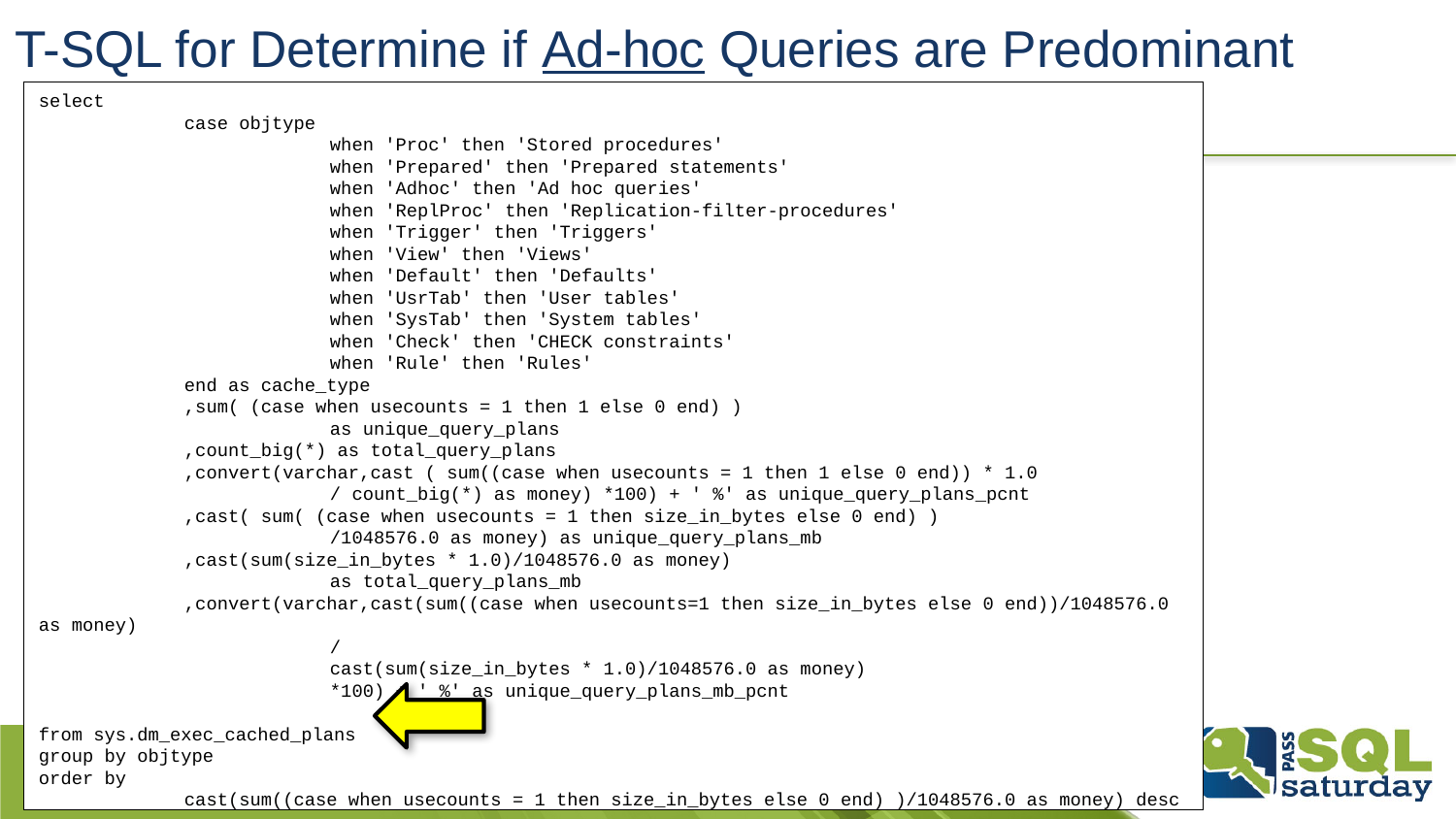

# T-SQL for Determine if Ad-hoc Queries are Predominant
select
	case objtype
		when 'Proc' then 'Stored procedures'
		when 'Prepared' then 'Prepared statements'
		when 'Adhoc' then 'Ad hoc queries'
		when 'ReplProc' then 'Replication-filter-procedures'
		when 'Trigger' then 'Triggers'
		when 'View' then 'Views'
		when 'Default' then 'Defaults'
		when 'UsrTab' then 'User tables'
		when 'SysTab' then 'System tables'
		when 'Check' then 'CHECK constraints'
		when 'Rule' then 'Rules'
	end as cache_type
	,sum( (case when usecounts = 1 then 1 else 0 end) )
		as unique_query_plans
	,count_big(*) as total_query_plans
	,convert(varchar,cast ( sum((case when usecounts = 1 then 1 else 0 end)) * 1.0
		/ count_big(*) as money) *100) + ' %' as unique_query_plans_pcnt
	,cast( sum( (case when usecounts = 1 then size_in_bytes else 0 end) )
		/1048576.0 as money) as unique_query_plans_mb
	,cast(sum(size_in_bytes * 1.0)/1048576.0 as money)
		as total_query_plans_mb
	,convert(varchar,cast(sum((case when usecounts=1 then size_in_bytes else 0 end))/1048576.0 as money)
		/
		cast(sum(size_in_bytes * 1.0)/1048576.0 as money)
		*100) + ' %' as unique_query_plans_mb_pcnt

from sys.dm_exec_cached_plans
group by objtype
order by
	cast(sum((case when usecounts = 1 then size_in_bytes else 0 end) )/1048576.0 as money) desc